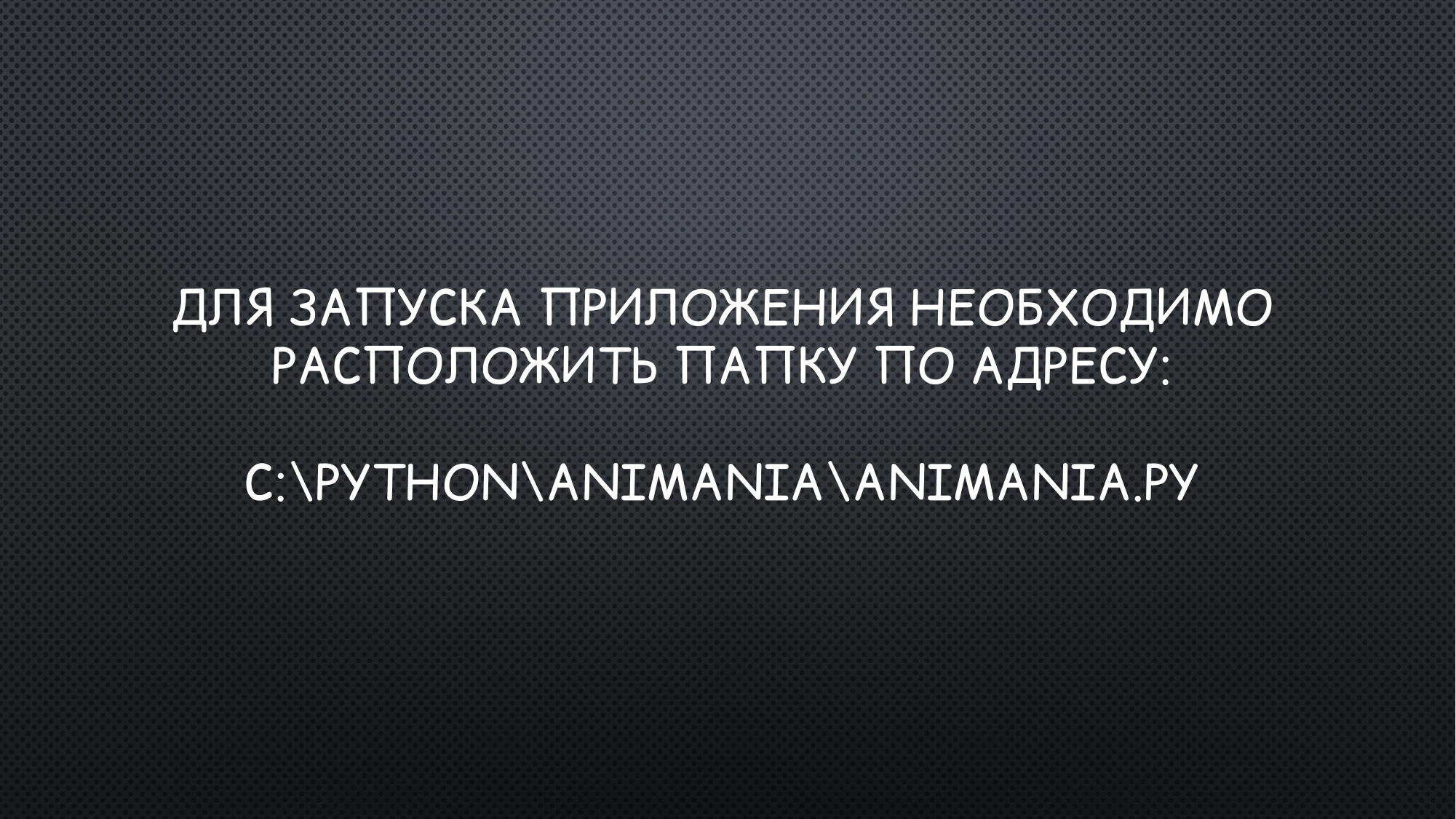

# Для запуска приложения необходимо расположить папку по адресу: C:\Python\Animania\Animania.py